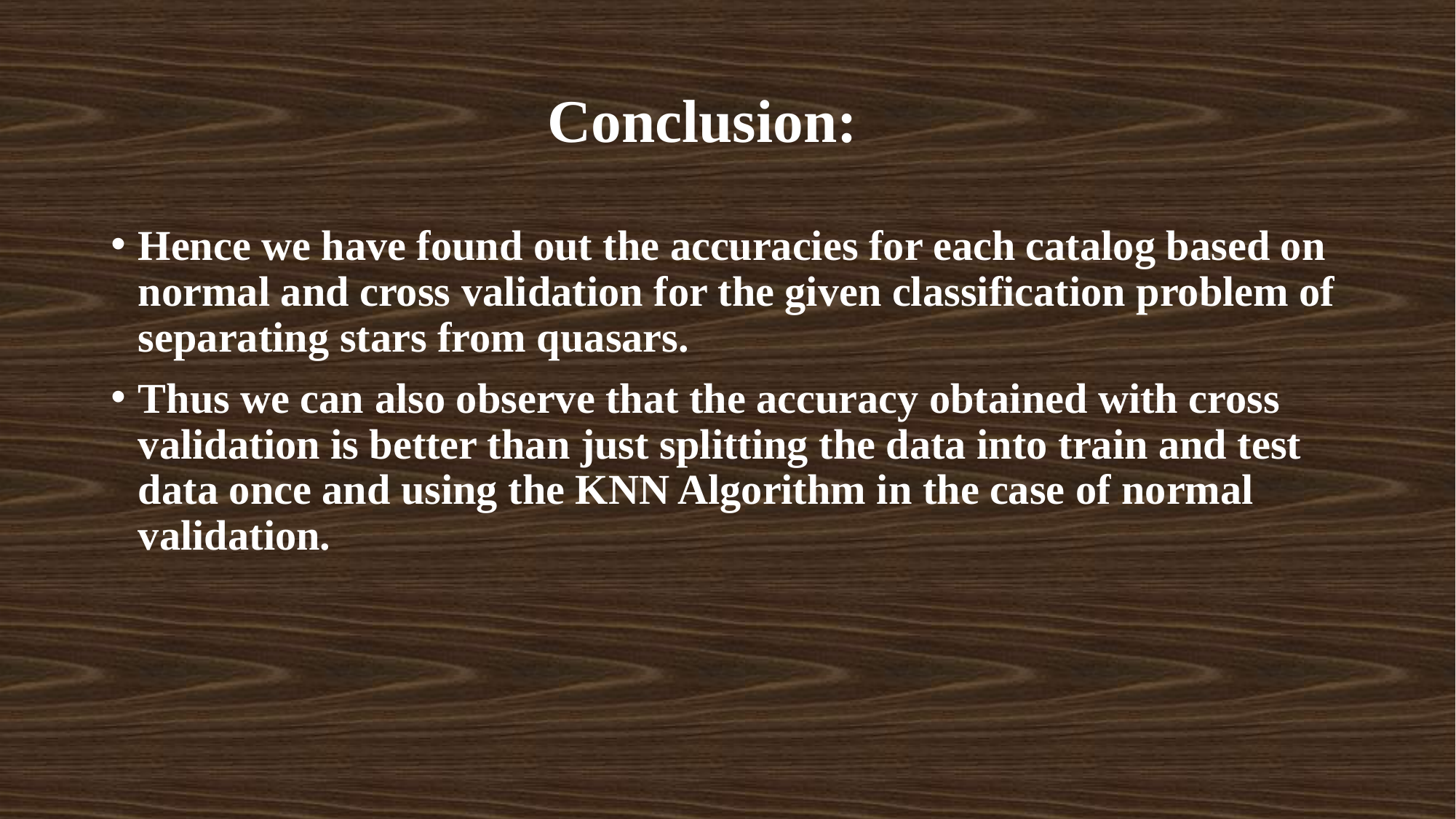

# Conclusion:
Hence we have found out the accuracies for each catalog based on normal and cross validation for the given classification problem of separating stars from quasars.
Thus we can also observe that the accuracy obtained with cross validation is better than just splitting the data into train and test data once and using the KNN Algorithm in the case of normal validation.